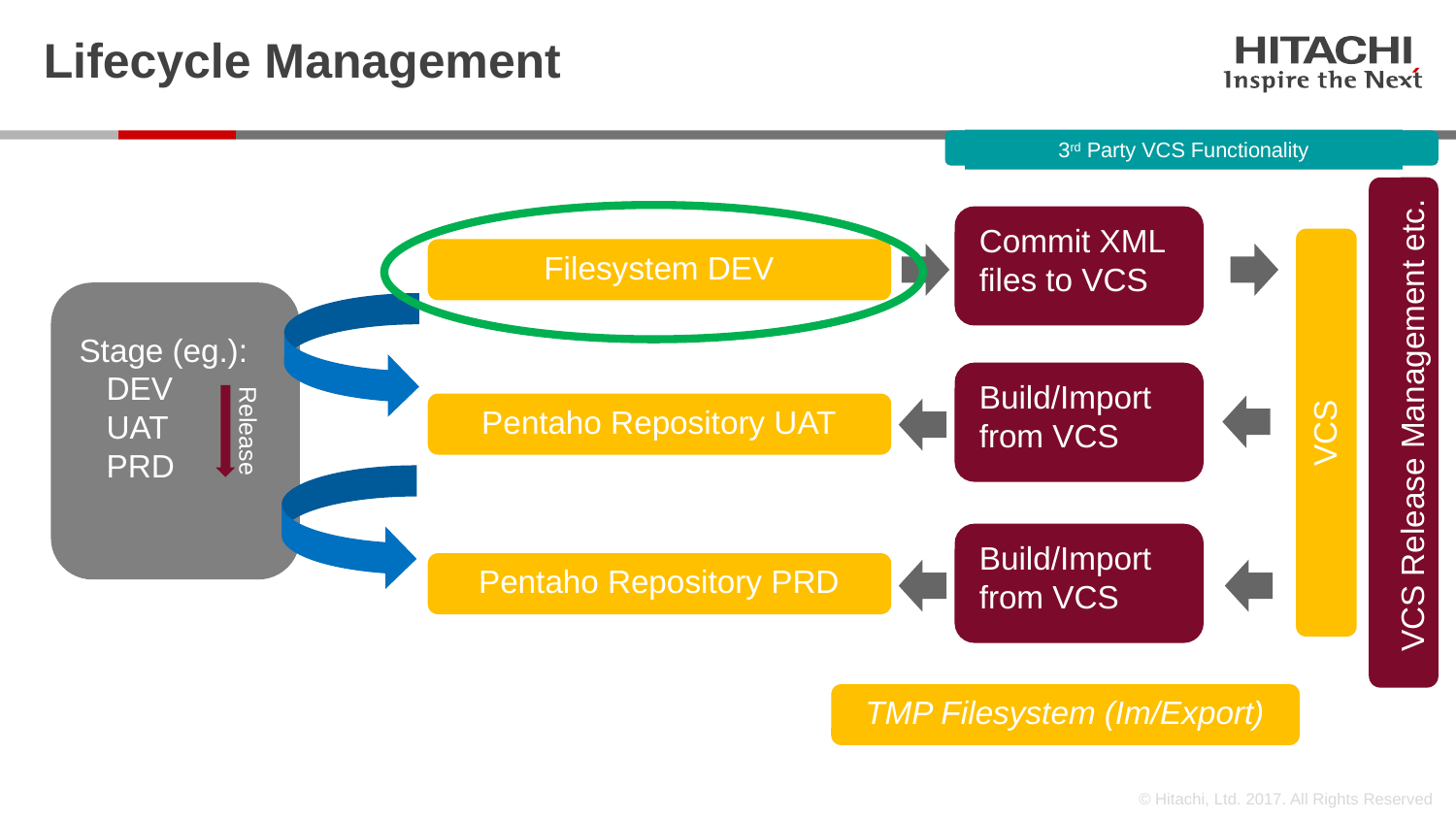

# Lifecycle Management
3rd Party VCS Functionality

Commit XML files to VCS

Filesystem DEV

Stage (eg.):
   DEV
   UAT
   PRD
Release

Build/Import from VCS

VCS Release Management etc.

Pentaho Repository UAT

VCS

Build/Import from VCS

Pentaho Repository PRD

TMP Filesystem (Im/Export)